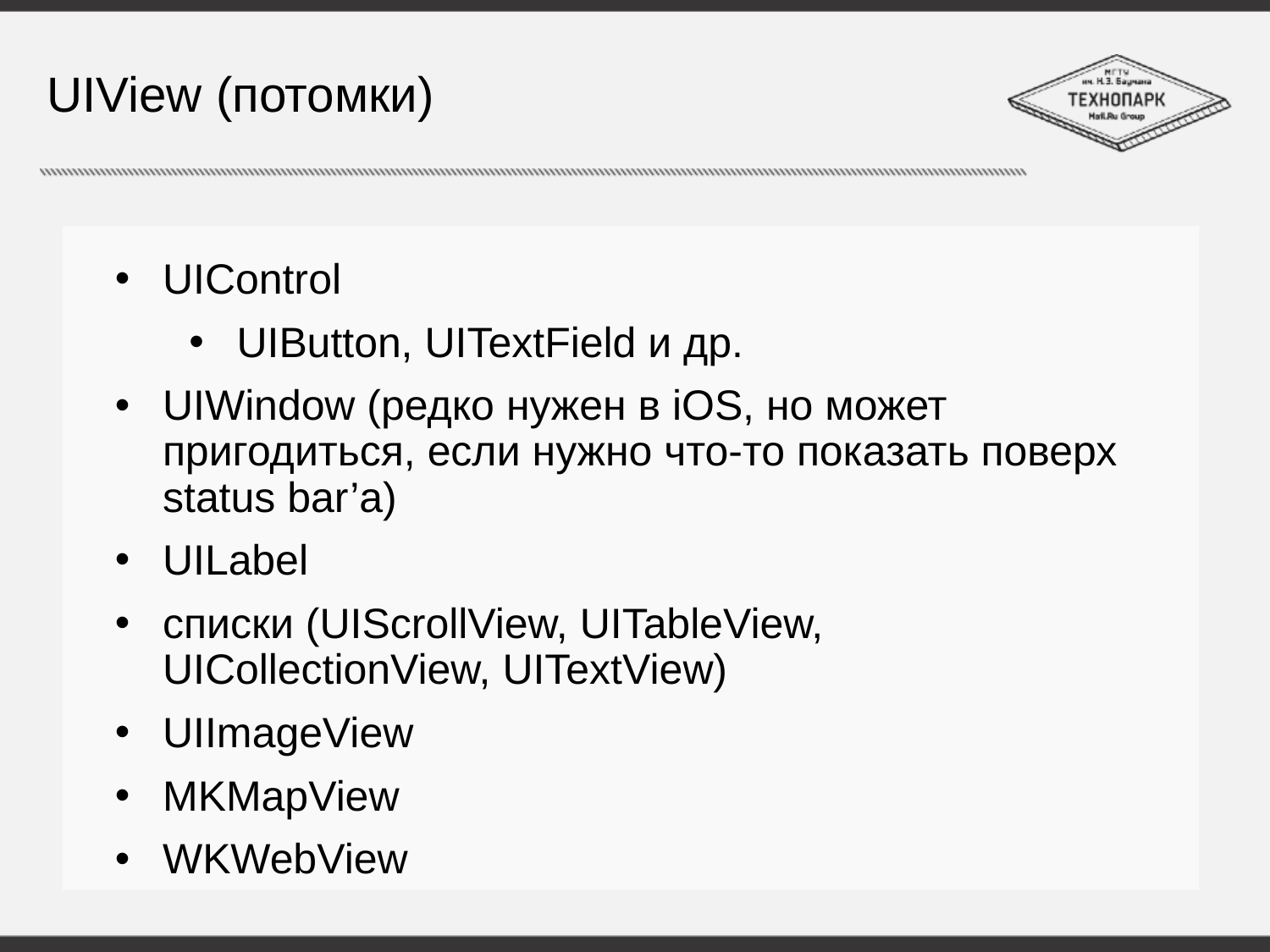

# UIView (потомки)
UIControl
UIButton, UITextField и др.
UIWindow (редко нужен в iOS, но может пригодиться, если нужно что-то показать поверх status bar’а)
UILabel
списки (UIScrollView, UITableView, UICollectionView, UITextView)
UIImageView
MKMapView
WKWebView
4